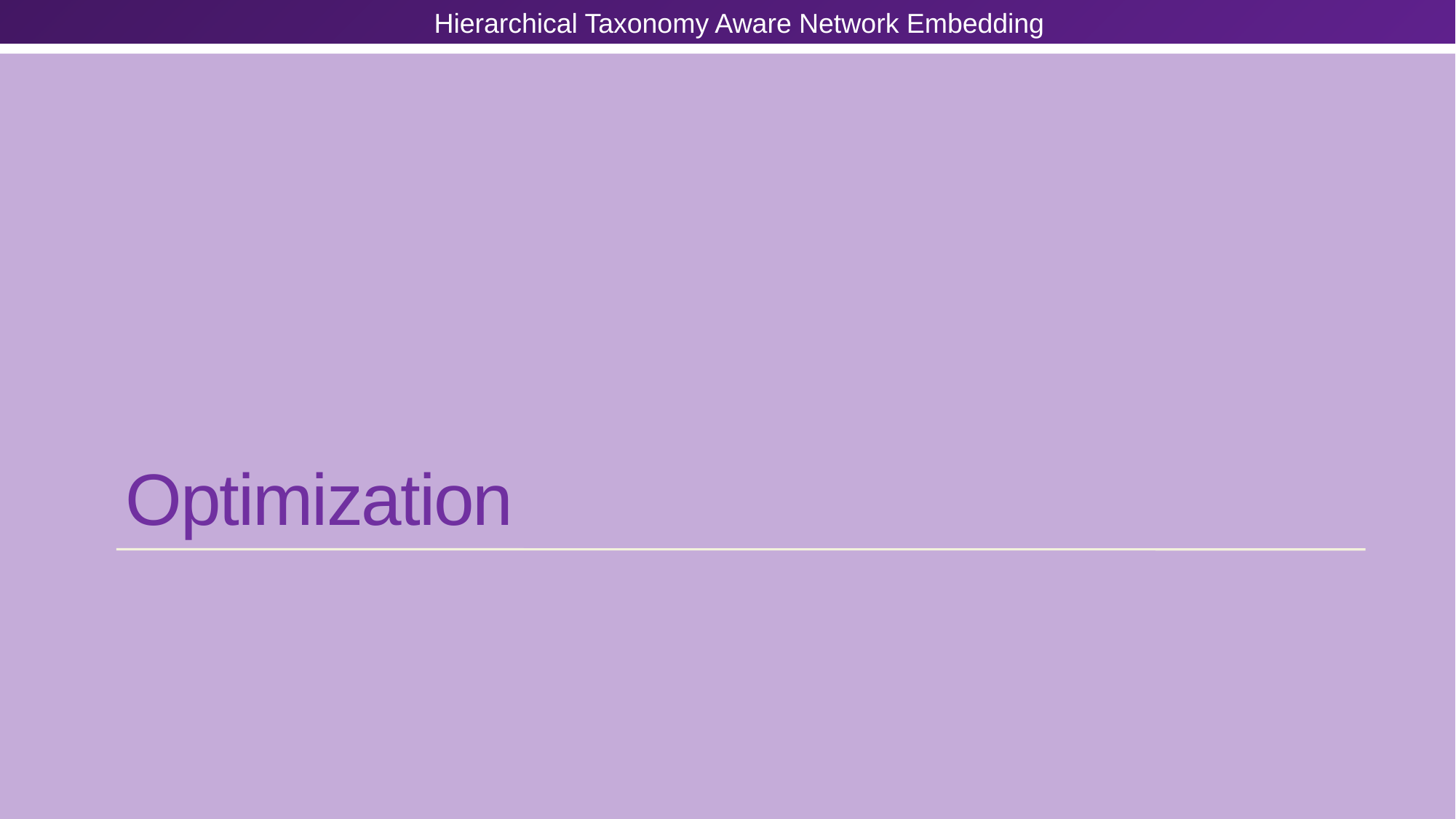

Hierarchical Taxonomy Aware Network Embedding
# Optimization